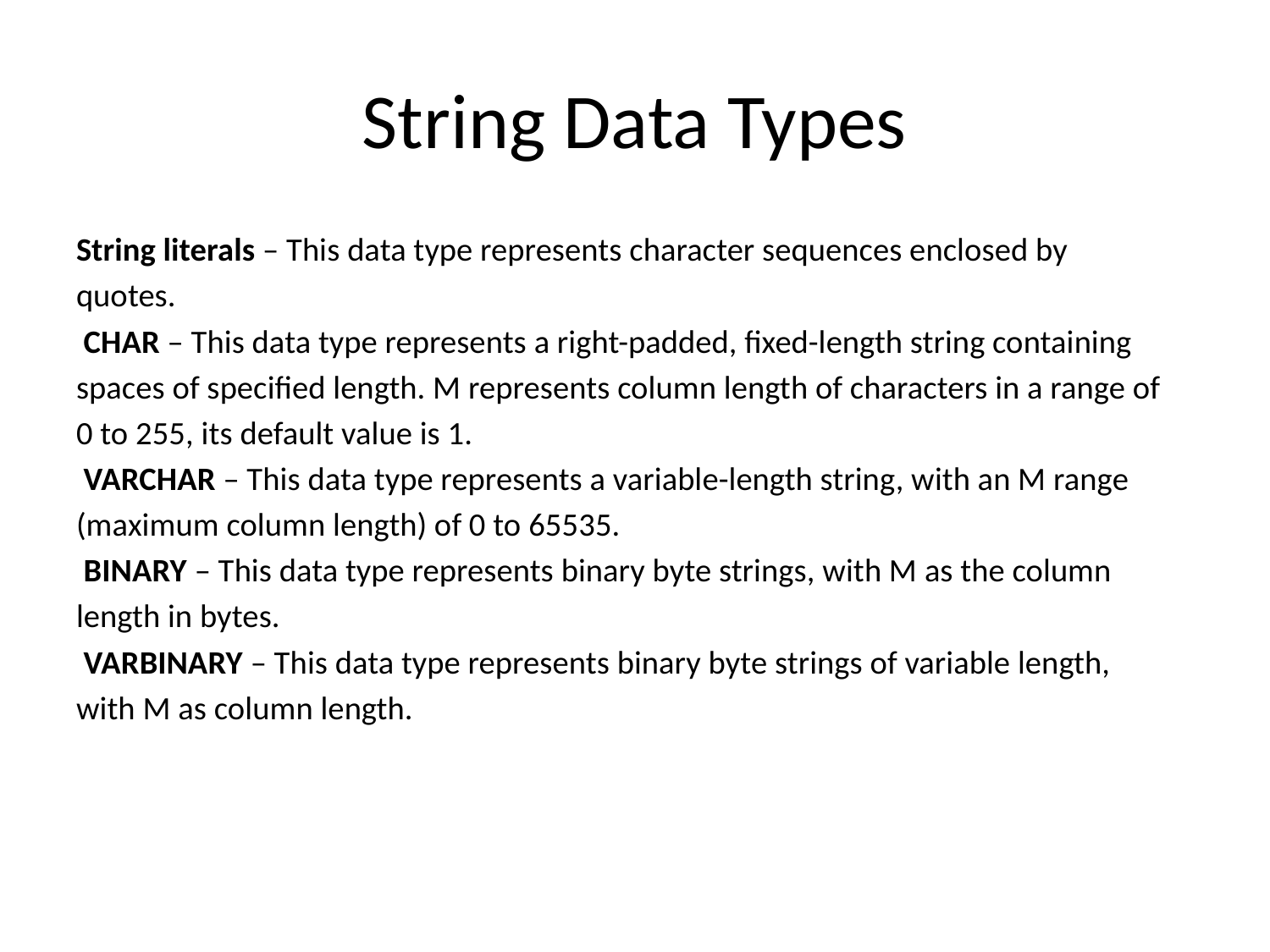

# String Data Types
String literals – This data type represents character sequences enclosed by
quotes.
 CHAR – This data type represents a right-padded, fixed-length string containing
spaces of specified length. M represents column length of characters in a range of
0 to 255, its default value is 1.
 VARCHAR – This data type represents a variable-length string, with an M range
(maximum column length) of 0 to 65535.
 BINARY – This data type represents binary byte strings, with M as the column
length in bytes.
 VARBINARY – This data type represents binary byte strings of variable length,
with M as column length.